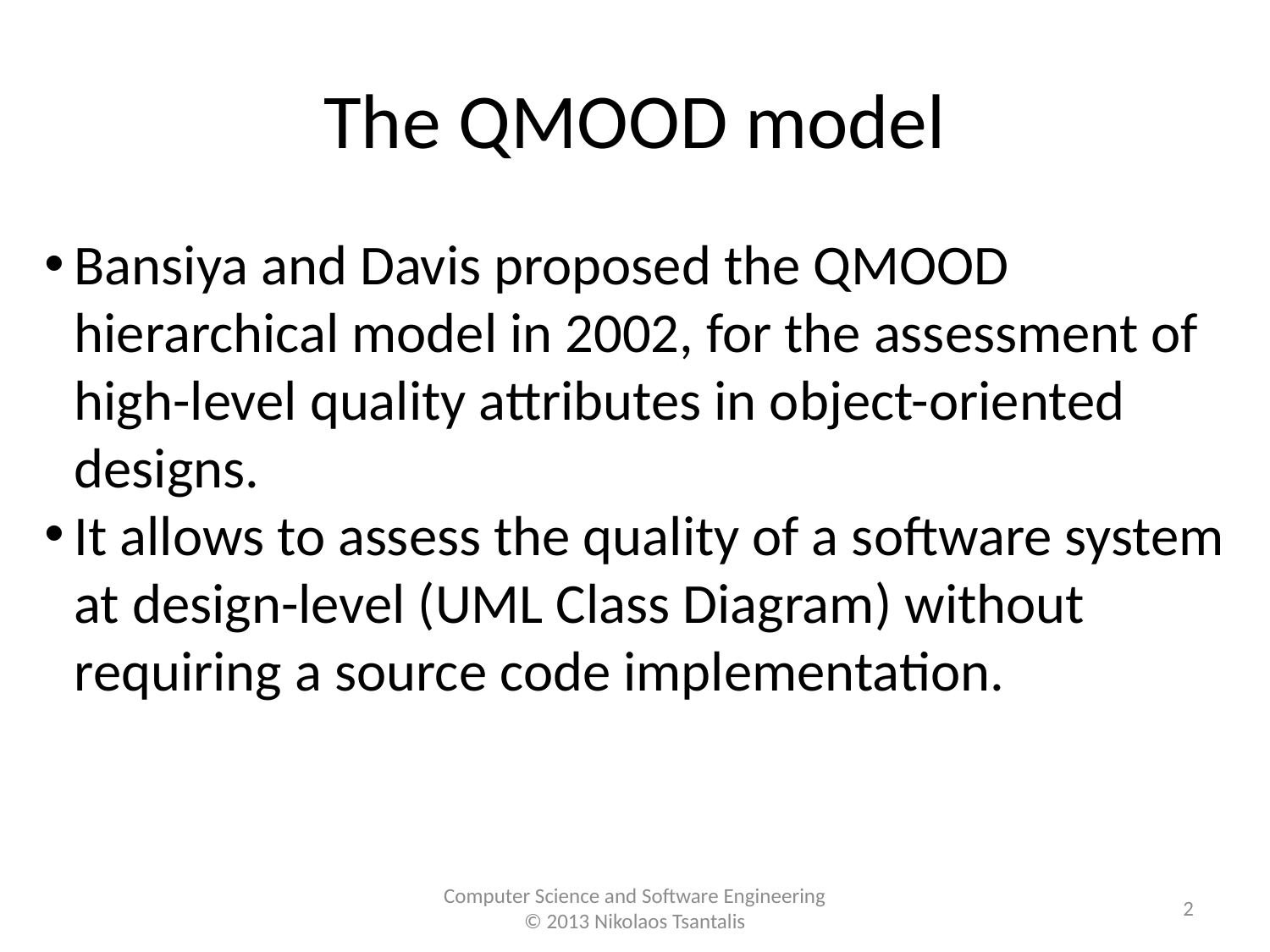

The QMOOD model
Bansiya and Davis proposed the QMOOD hierarchical model in 2002, for the assessment of high-level quality attributes in object-oriented designs.
It allows to assess the quality of a software system at design-level (UML Class Diagram) without requiring a source code implementation.
2